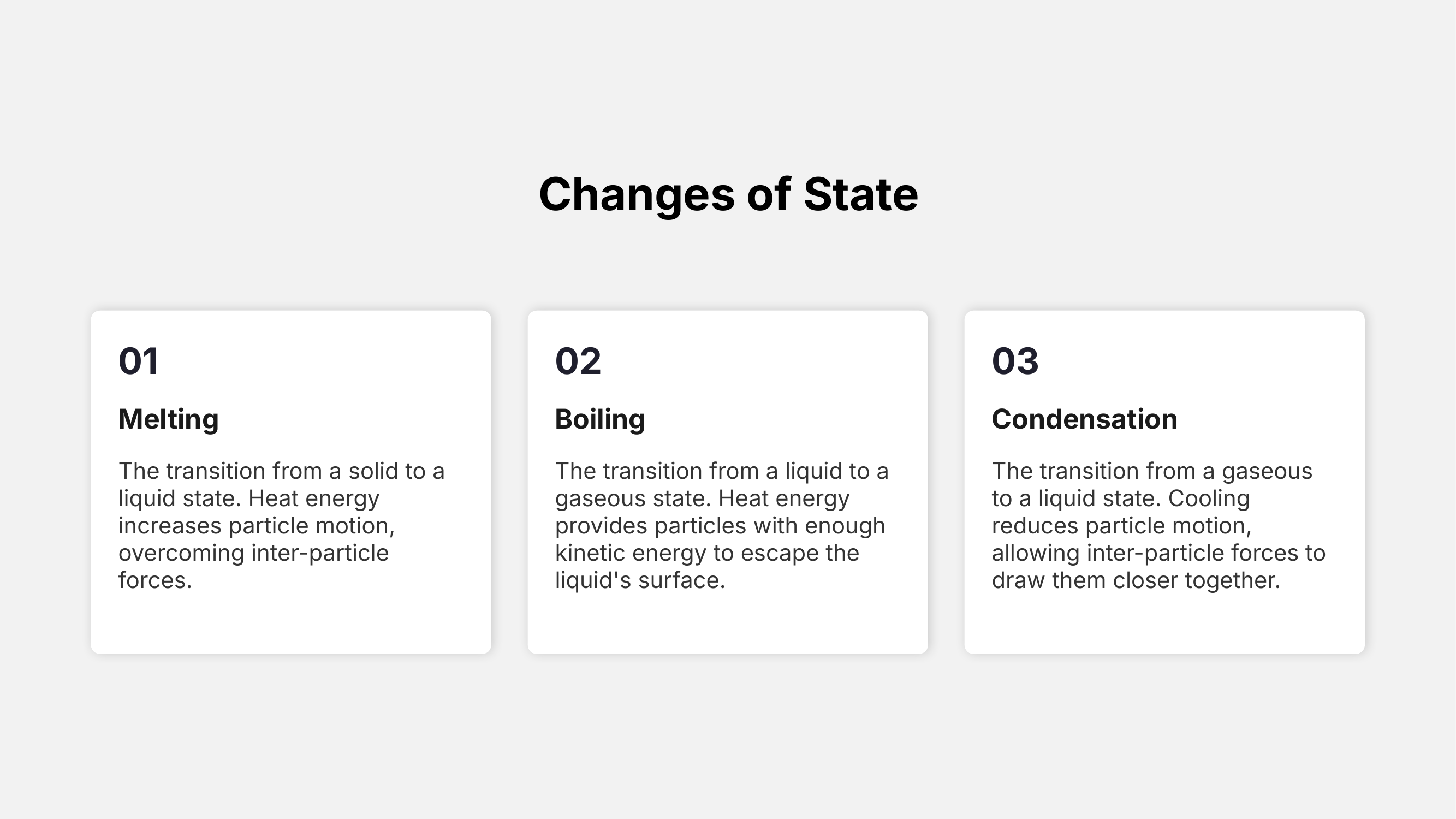

Changes of State

01
02
03
Melting
Boiling
Condensation
The transition from a solid to a liquid state. Heat energy increases particle motion, overcoming inter-particle forces.
The transition from a liquid to a gaseous state. Heat energy provides particles with enough kinetic energy to escape the liquid's surface.
The transition from a gaseous to a liquid state. Cooling reduces particle motion, allowing inter-particle forces to draw them closer together.